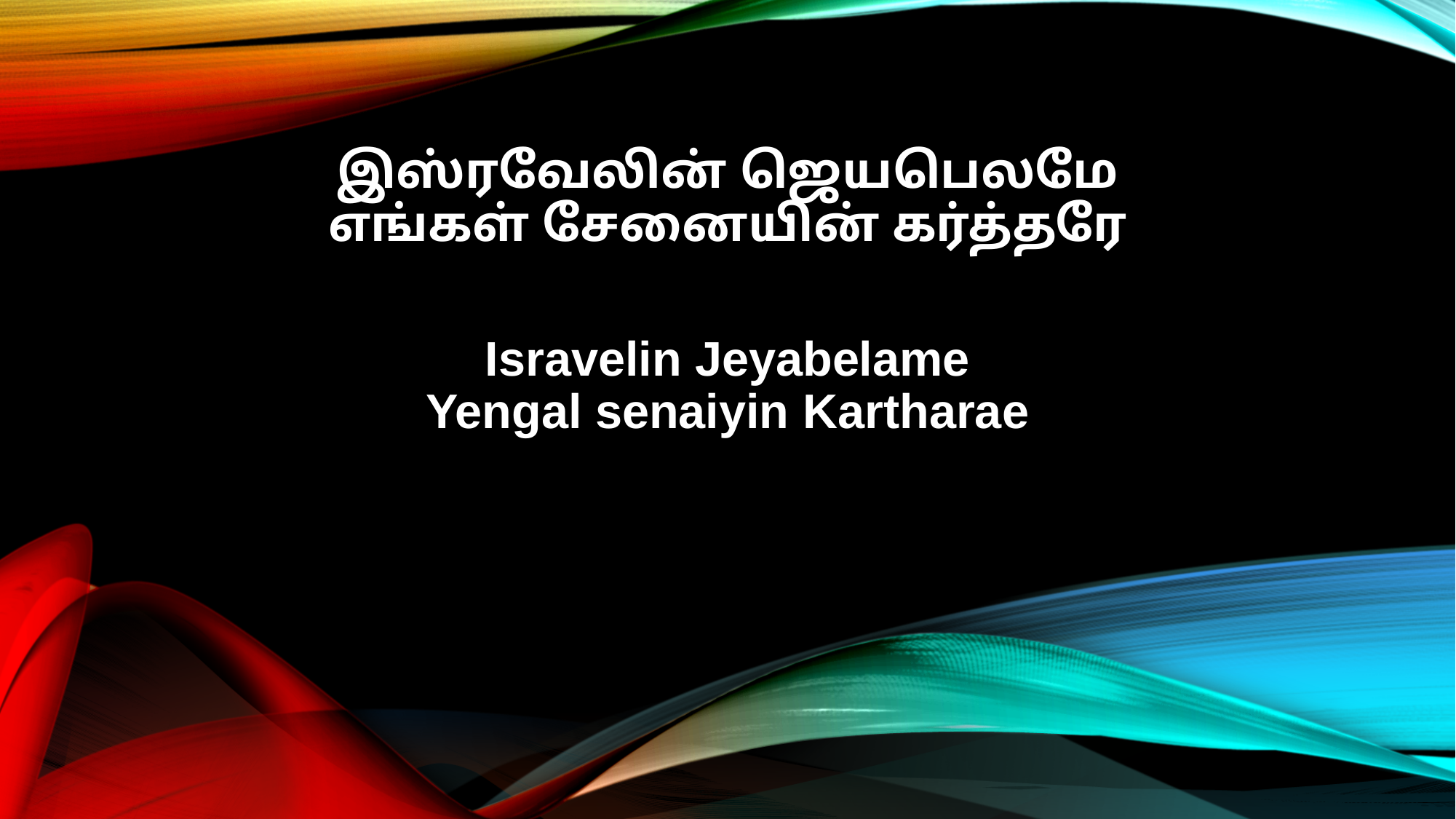

இஸ்ரவேலின் ஜெயபெலமே
எங்கள் சேனையின் கர்த்தரே

Isravelin Jeyabelame
Yengal senaiyin Kartharae